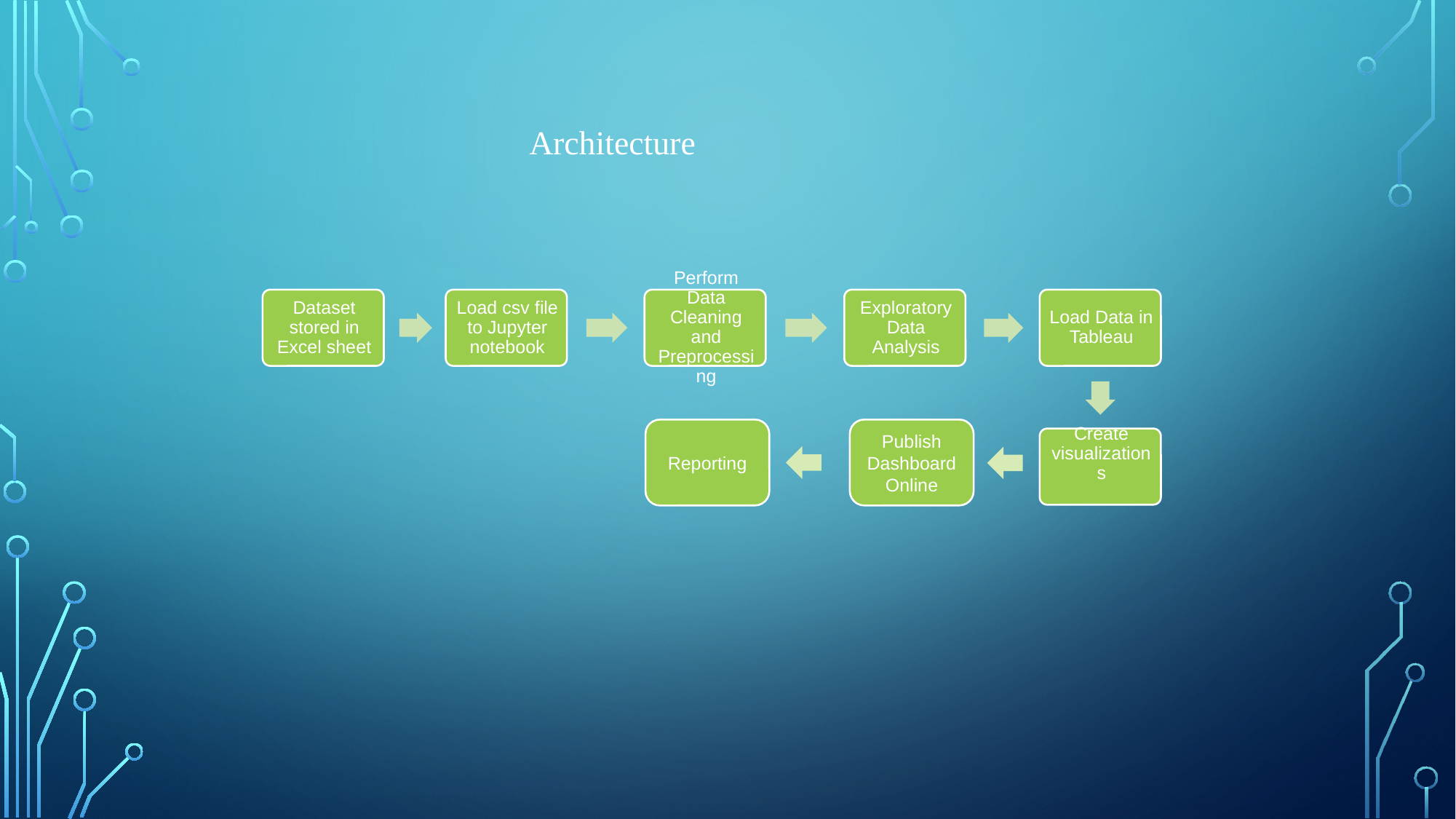

Architecture

Dataset stored in Excel sheet

Load csv file to Jupyter notebook

Perform Data Cleaning and Preprocessing

Exploratory Data Analysis

Load Data in Tableau

Create visualizations

Reporting
Publish Dashboard Online